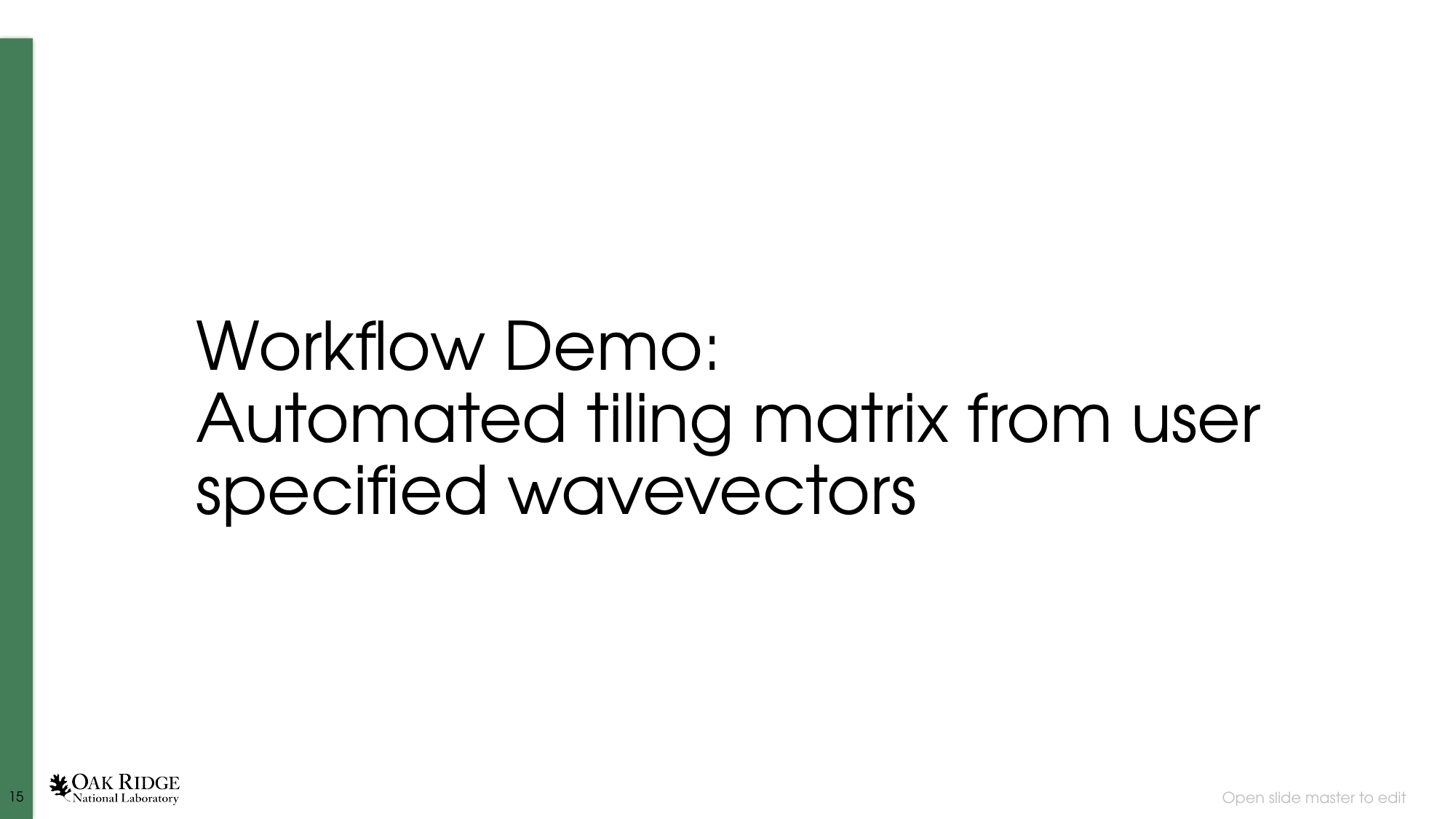

# Workflow Demo: Automated tiling matrix from user specified wavevectors